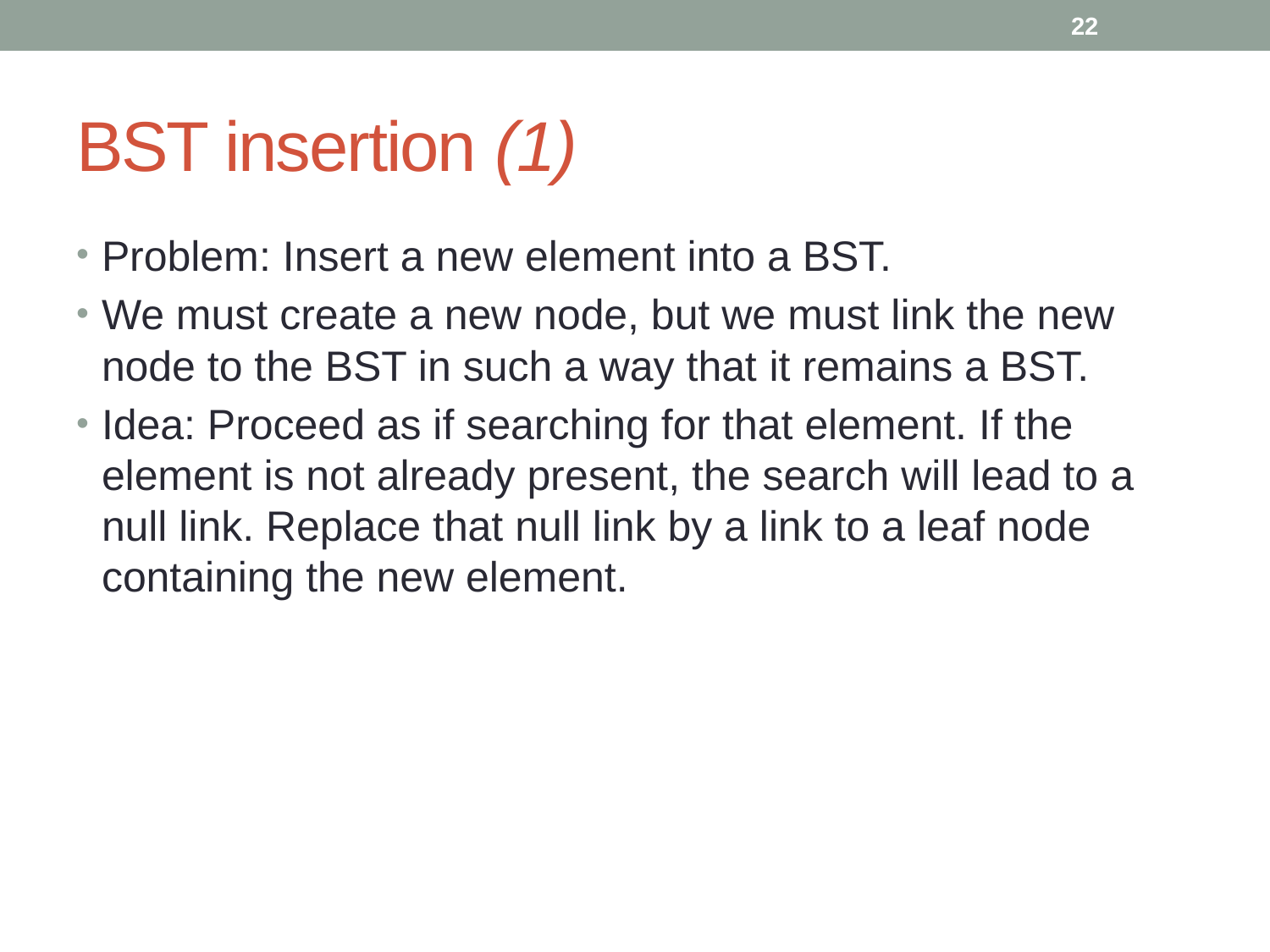

22
# BST insertion (1)
Problem: Insert a new element into a BST.
We must create a new node, but we must link the new node to the BST in such a way that it remains a BST.
Idea: Proceed as if searching for that element. If the element is not already present, the search will lead to a null link. Replace that null link by a link to a leaf node containing the new element.